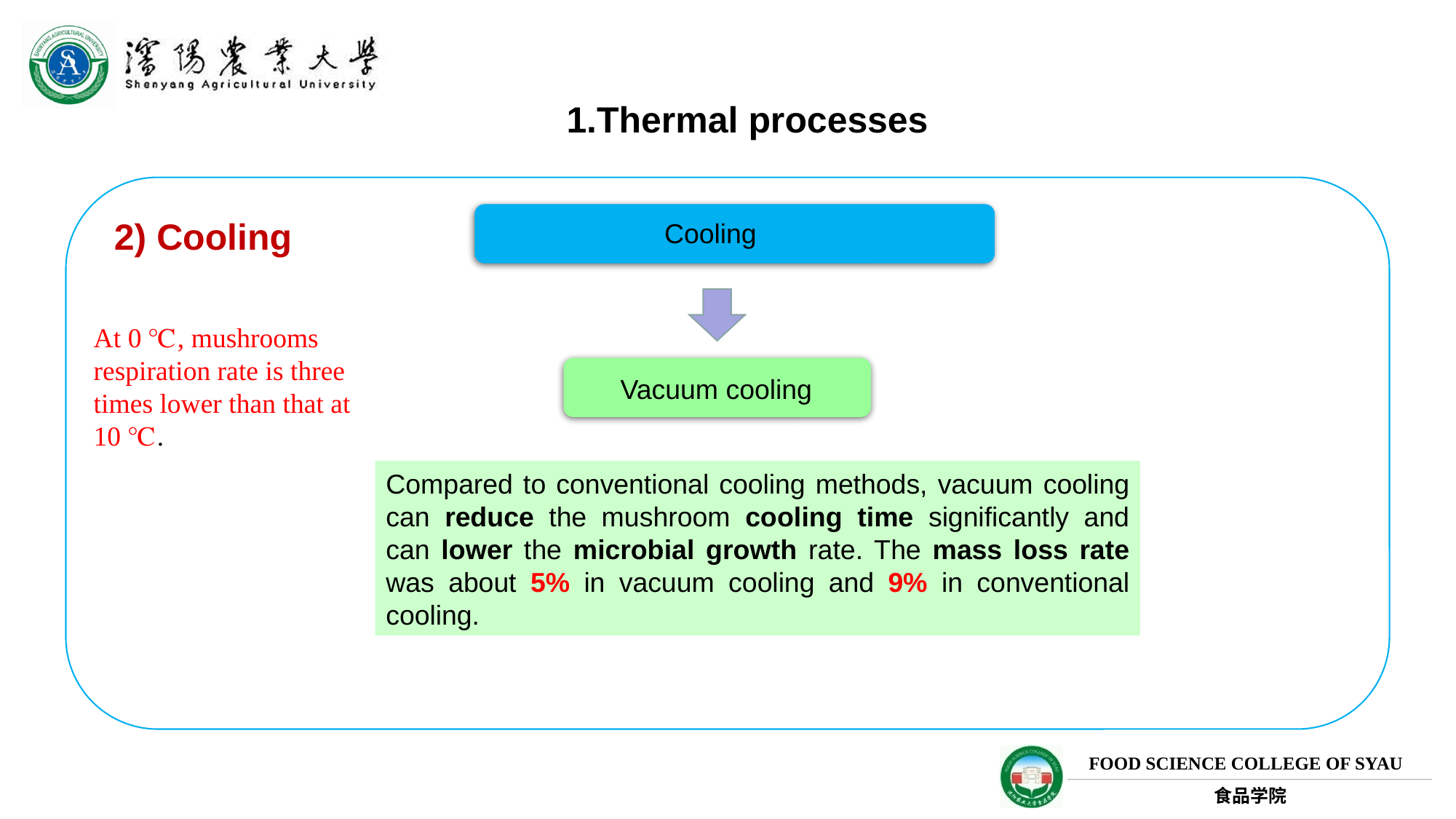

1.Thermal processes

2) Cooling
Cooling

At 0 ℃, mushrooms respiration rate is three times lower than that at 10 ℃.

Vacuum cooling
Compared to conventional cooling methods, vacuum cooling can reduce the mushroom cooling time significantly and can lower the microbial growth rate. The mass loss rate was about 5% in vacuum cooling and 9% in conventional cooling.